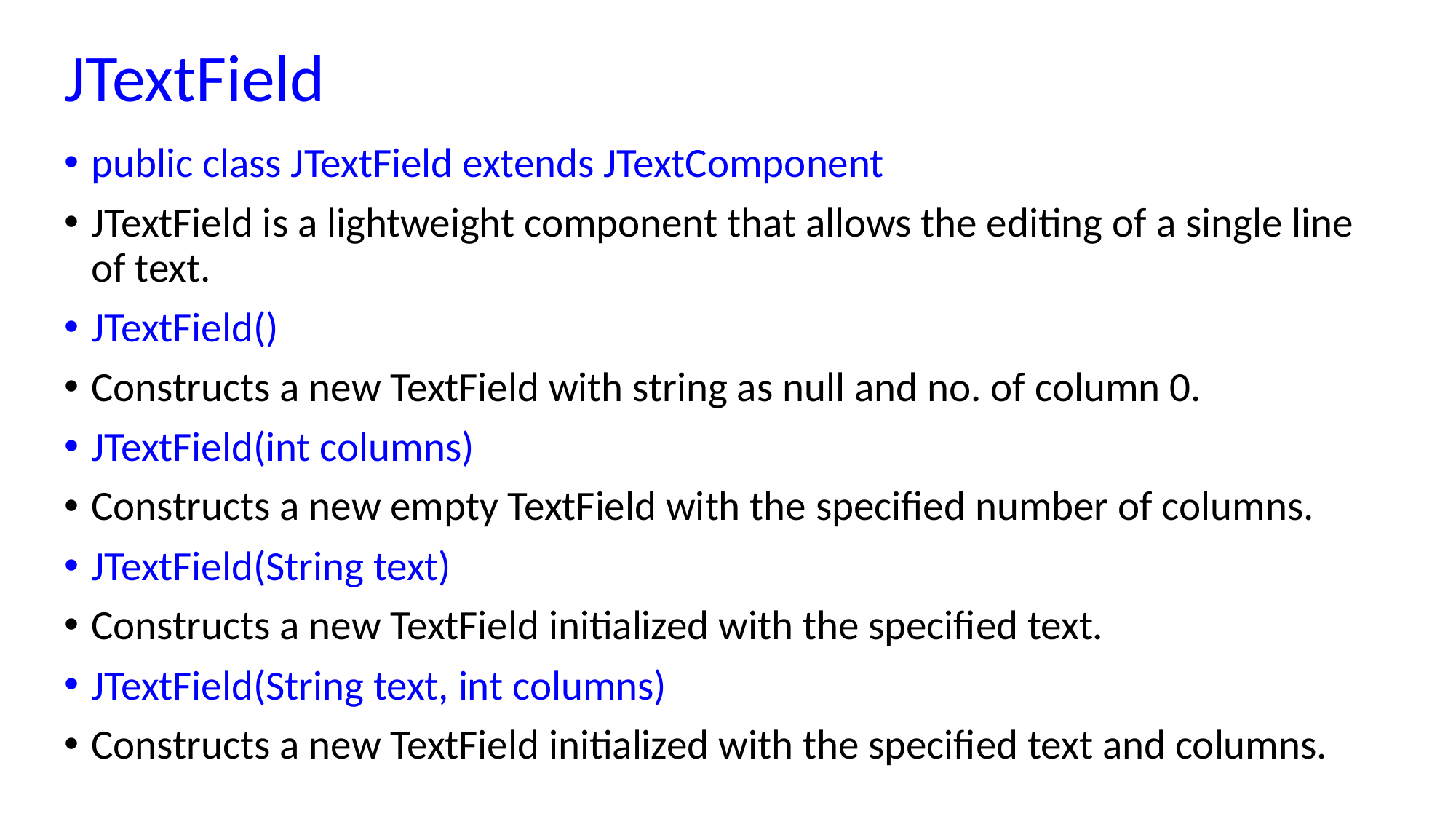

# JTextField
public class JTextField extends JTextComponent
JTextField is a lightweight component that allows the editing of a single line of text.
JTextField()
Constructs a new TextField with string as null and no. of column 0.
JTextField(int columns)
Constructs a new empty TextField with the specified number of columns.
JTextField(String text)
Constructs a new TextField initialized with the specified text.
JTextField(String text, int columns)
Constructs a new TextField initialized with the specified text and columns.